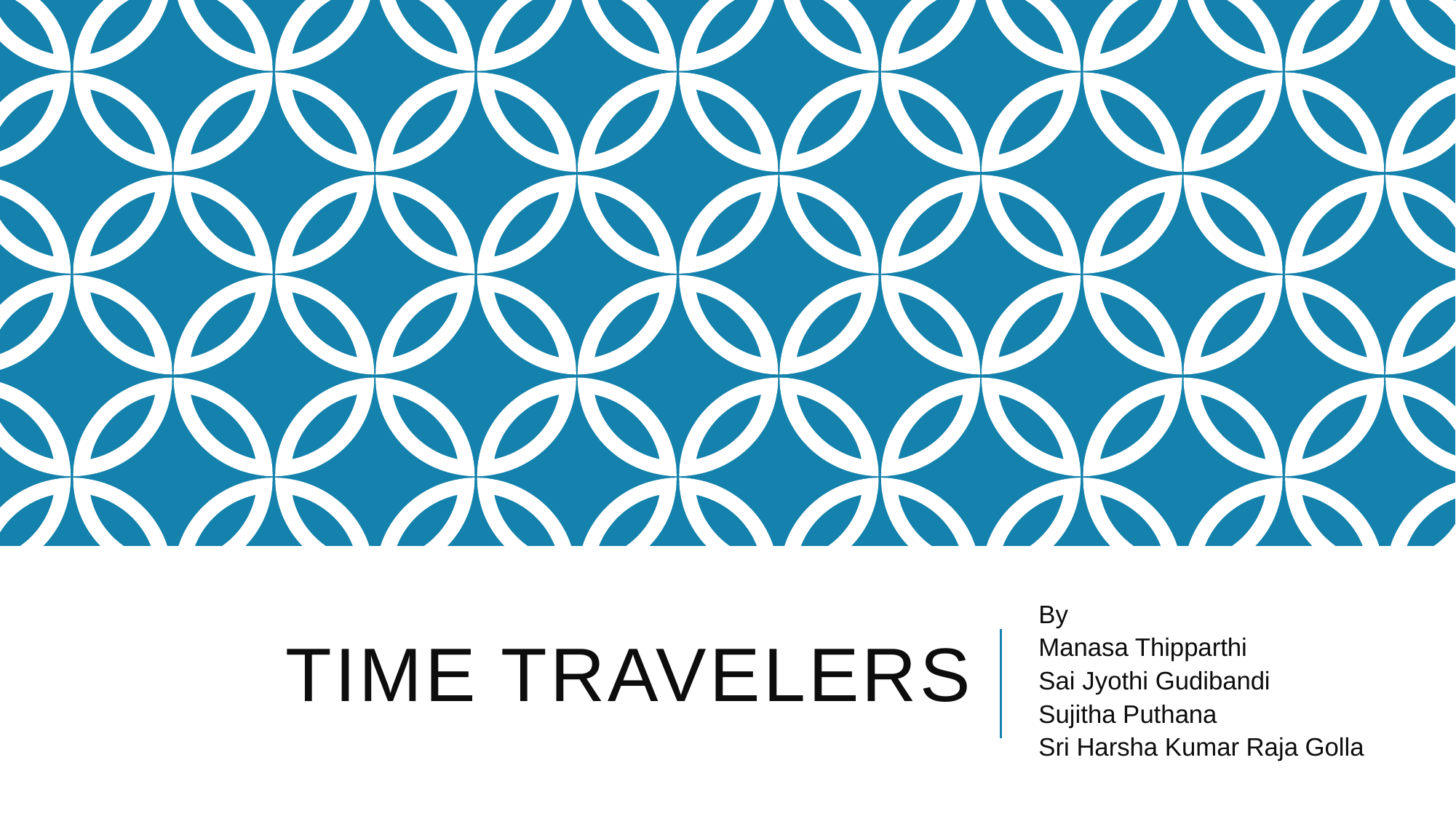

# Time Travelers
By
Manasa Thipparthi
Sai Jyothi Gudibandi
Sujitha Puthana
Sri Harsha Kumar Raja Golla